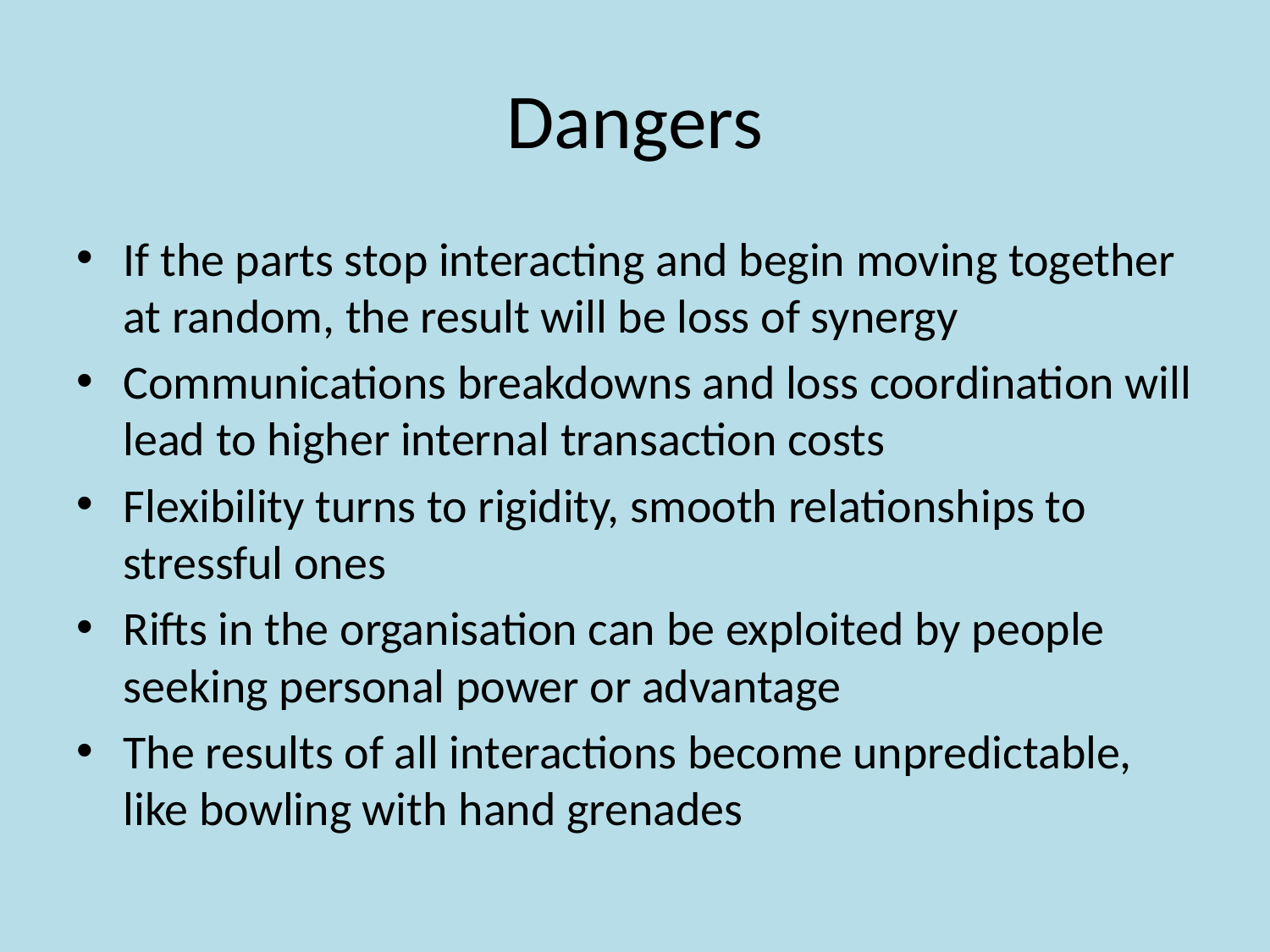

# Dangers
If the parts stop interacting and begin moving together at random, the result will be loss of synergy
Communications breakdowns and loss coordination will lead to higher internal transaction costs
Flexibility turns to rigidity, smooth relationships to stressful ones
Rifts in the organisation can be exploited by people seeking personal power or advantage
The results of all interactions become unpredictable, like bowling with hand grenades